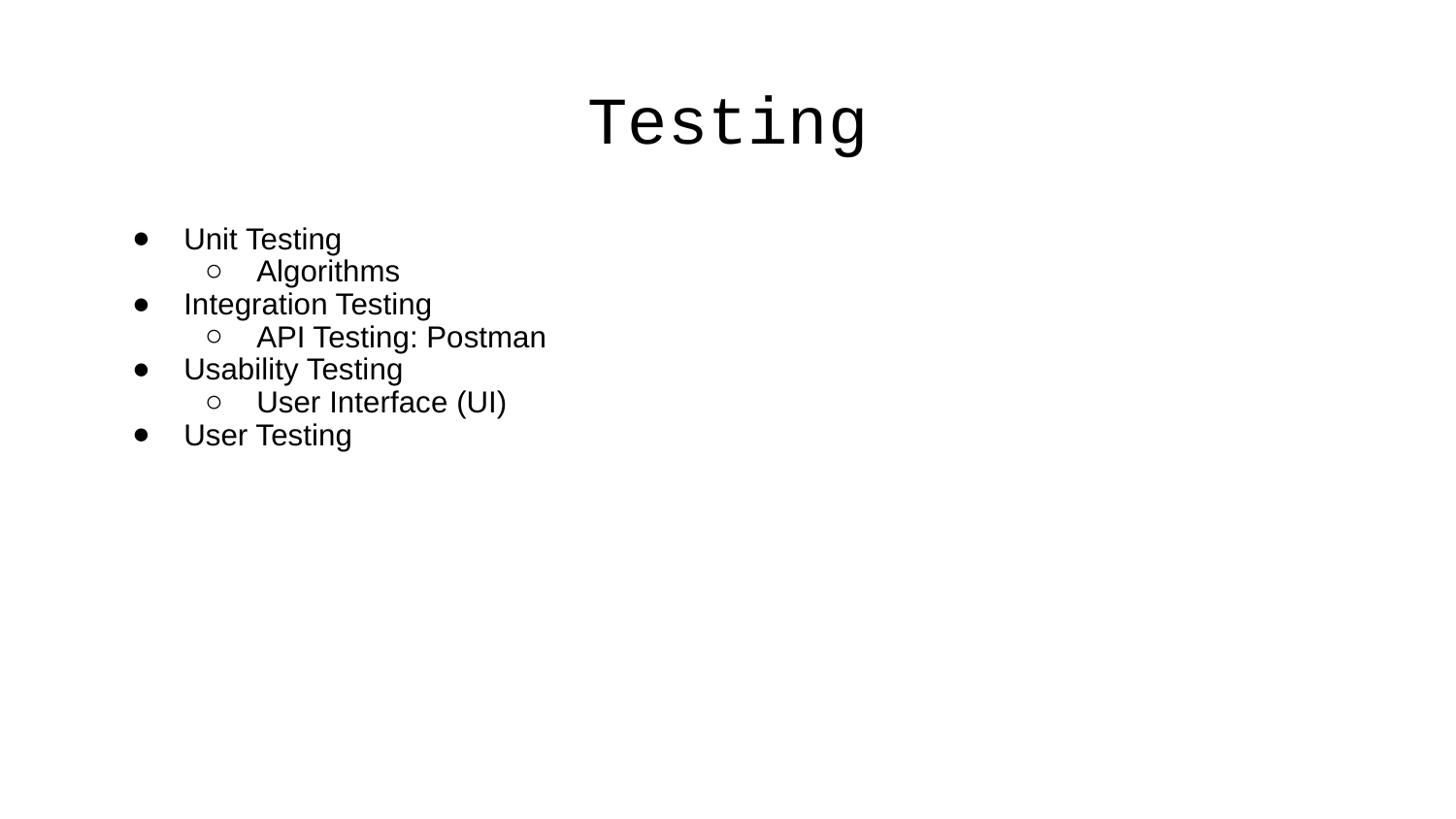

# Testing
Unit Testing
Algorithms
Integration Testing
API Testing: Postman
Usability Testing
User Interface (UI)
User Testing